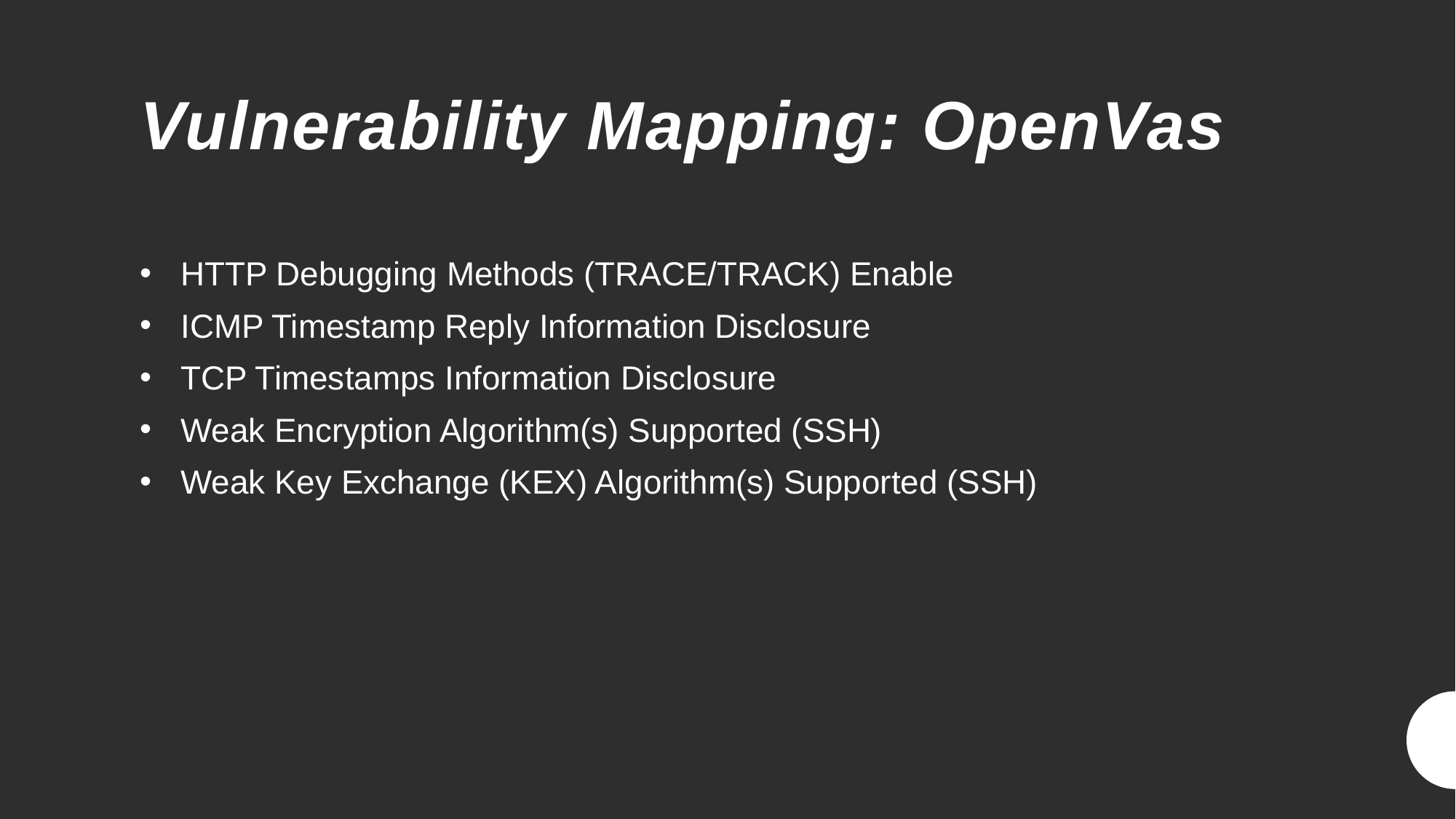

# Vulnerability Mapping: OpenVas
HTTP Debugging Methods (TRACE/TRACK) Enable
ICMP Timestamp Reply Information Disclosure
TCP Timestamps Information Disclosure
Weak Encryption Algorithm(s) Supported (SSH)
Weak Key Exchange (KEX) Algorithm(s) Supported (SSH)